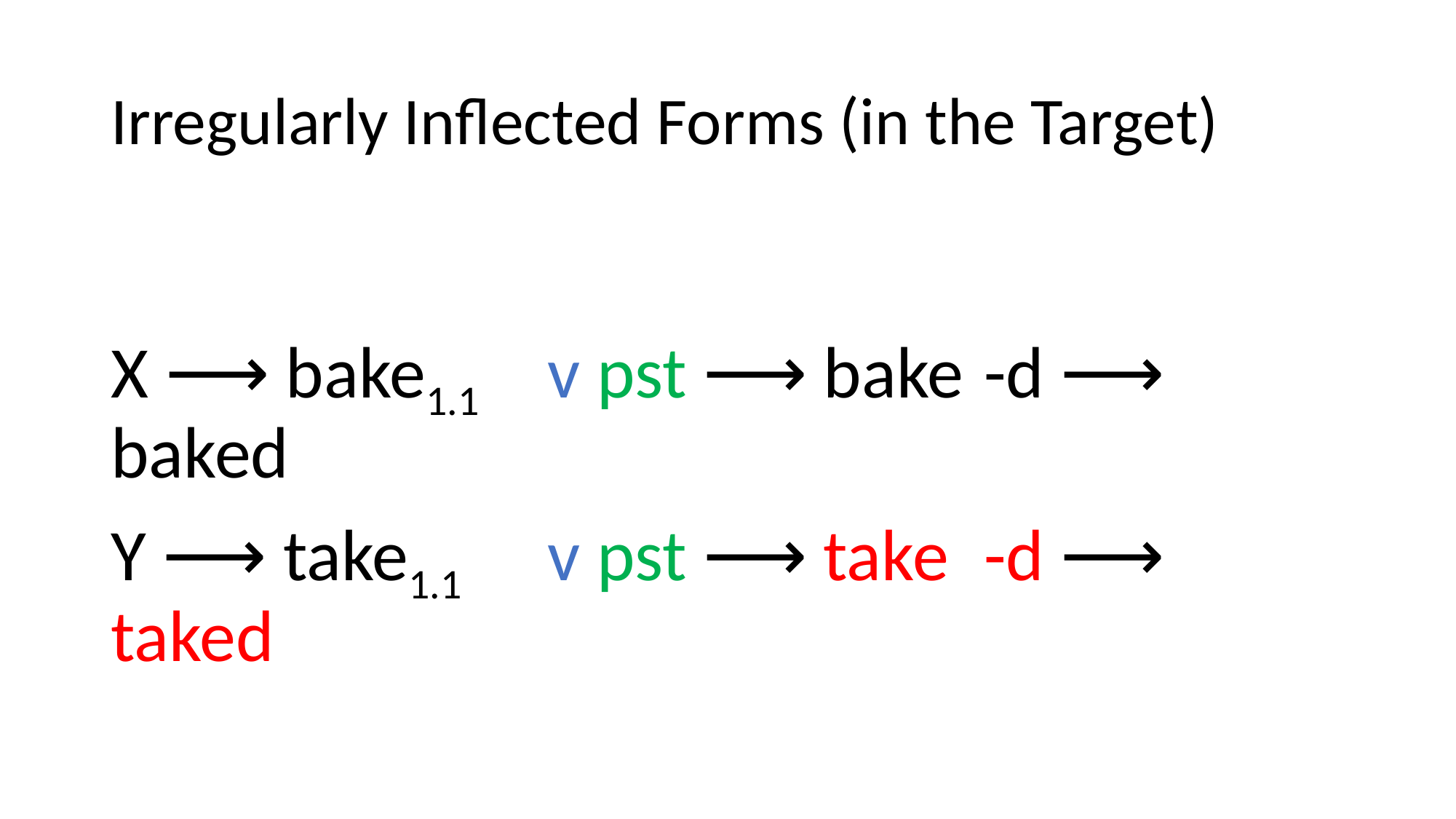

# Irregularly Inflected Forms (in the Target)

X ⟶ bake1.1 	v pst ⟶ bake 	-d ⟶ baked
Y ⟶ take1.1 	v pst ⟶ take 	-d ⟶ taked